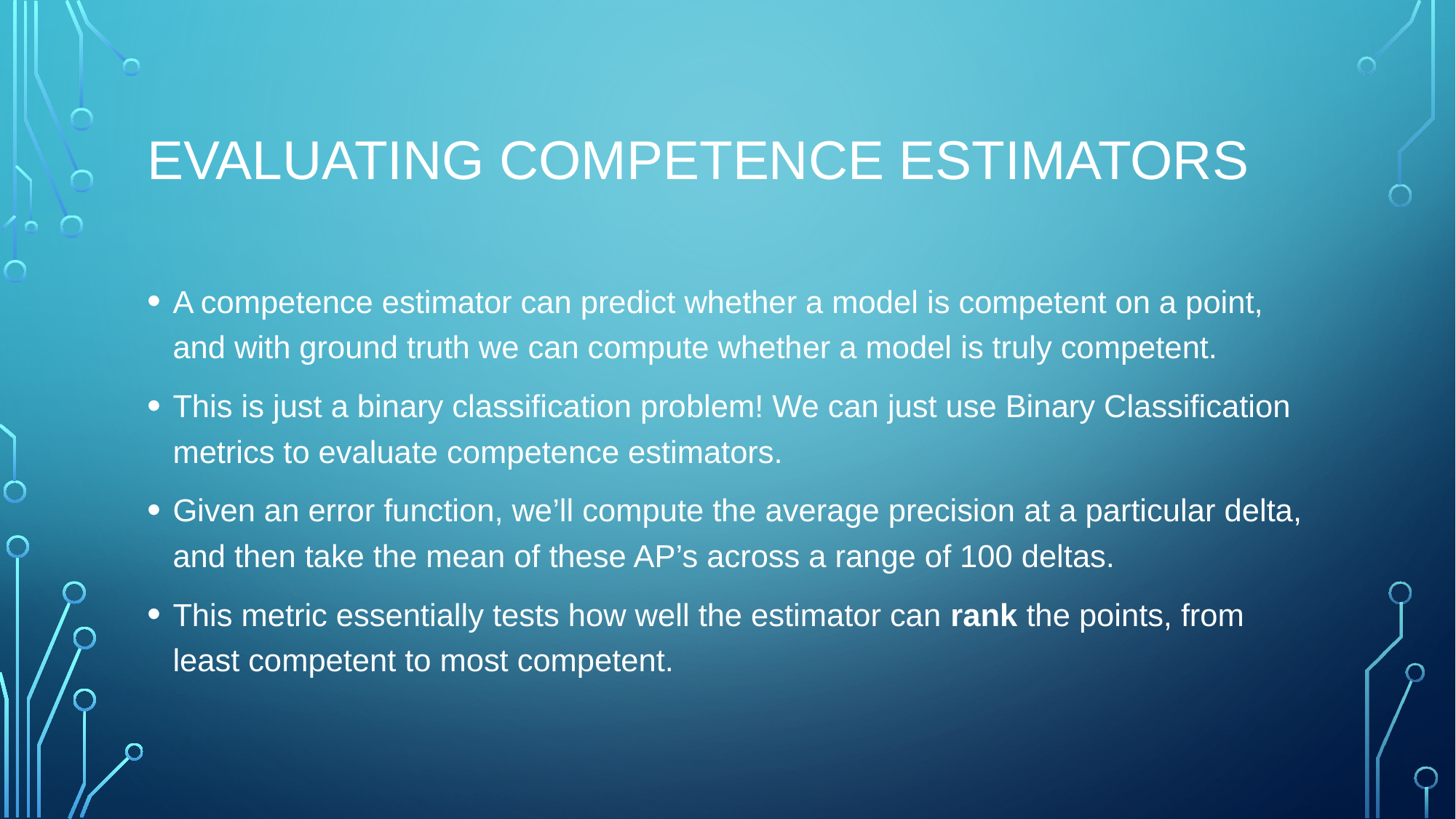

# Evaluating Competence Estimators
A competence estimator can predict whether a model is competent on a point, and with ground truth we can compute whether a model is truly competent.
This is just a binary classification problem! We can just use Binary Classification metrics to evaluate competence estimators.
Given an error function, we’ll compute the average precision at a particular delta, and then take the mean of these AP’s across a range of 100 deltas.
This metric essentially tests how well the estimator can rank the points, from least competent to most competent.